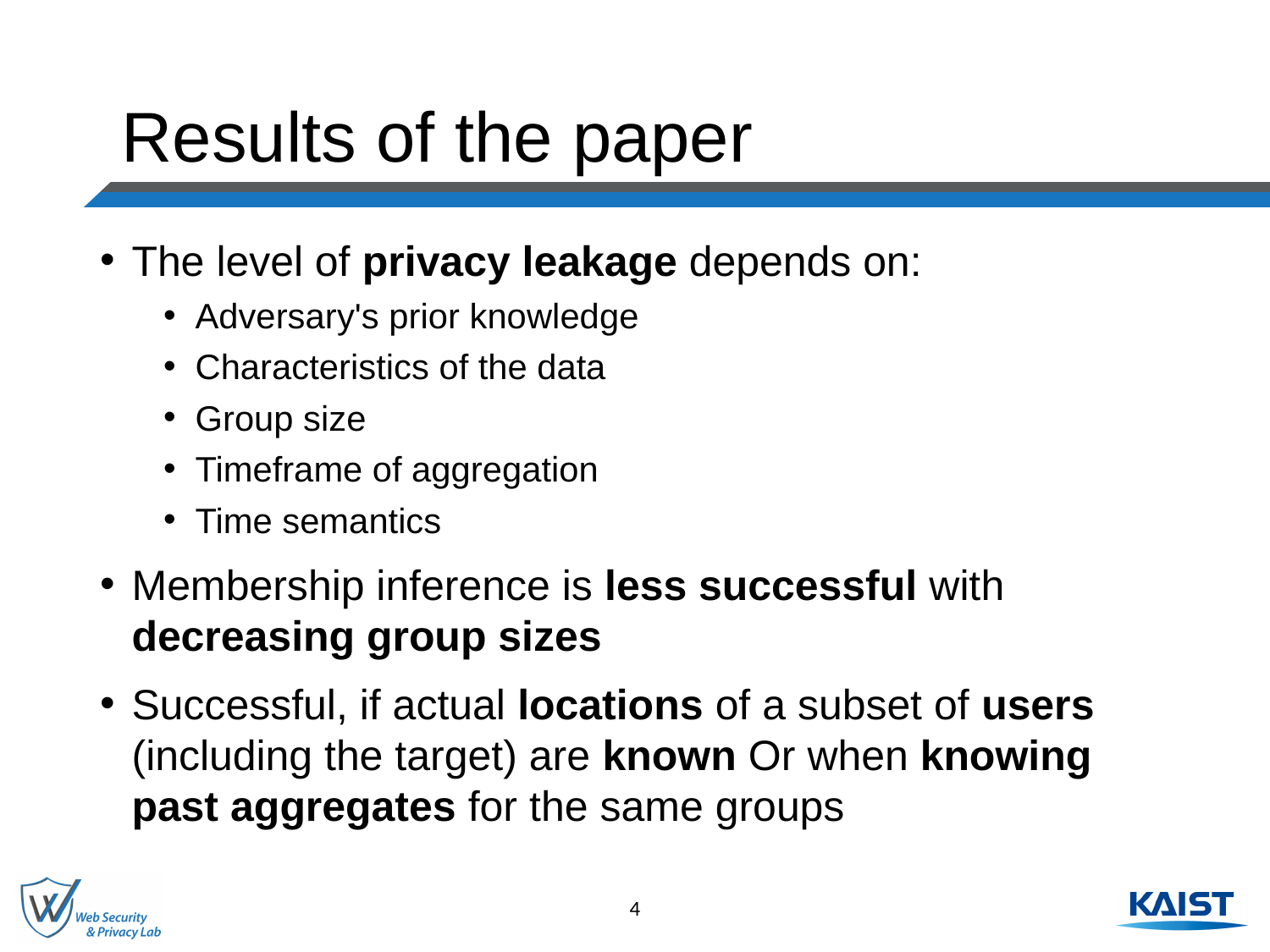

# Results of the paper
The level of privacy leakage depends on:
Adversary's prior knowledge
Characteristics of the data
Group size
Timeframe of aggregation
Time semantics
Membership inference is less successful with decreasing group sizes
Successful, if actual locations of a subset of users (including the target) are known Or when knowing past aggregates for the same groups
4